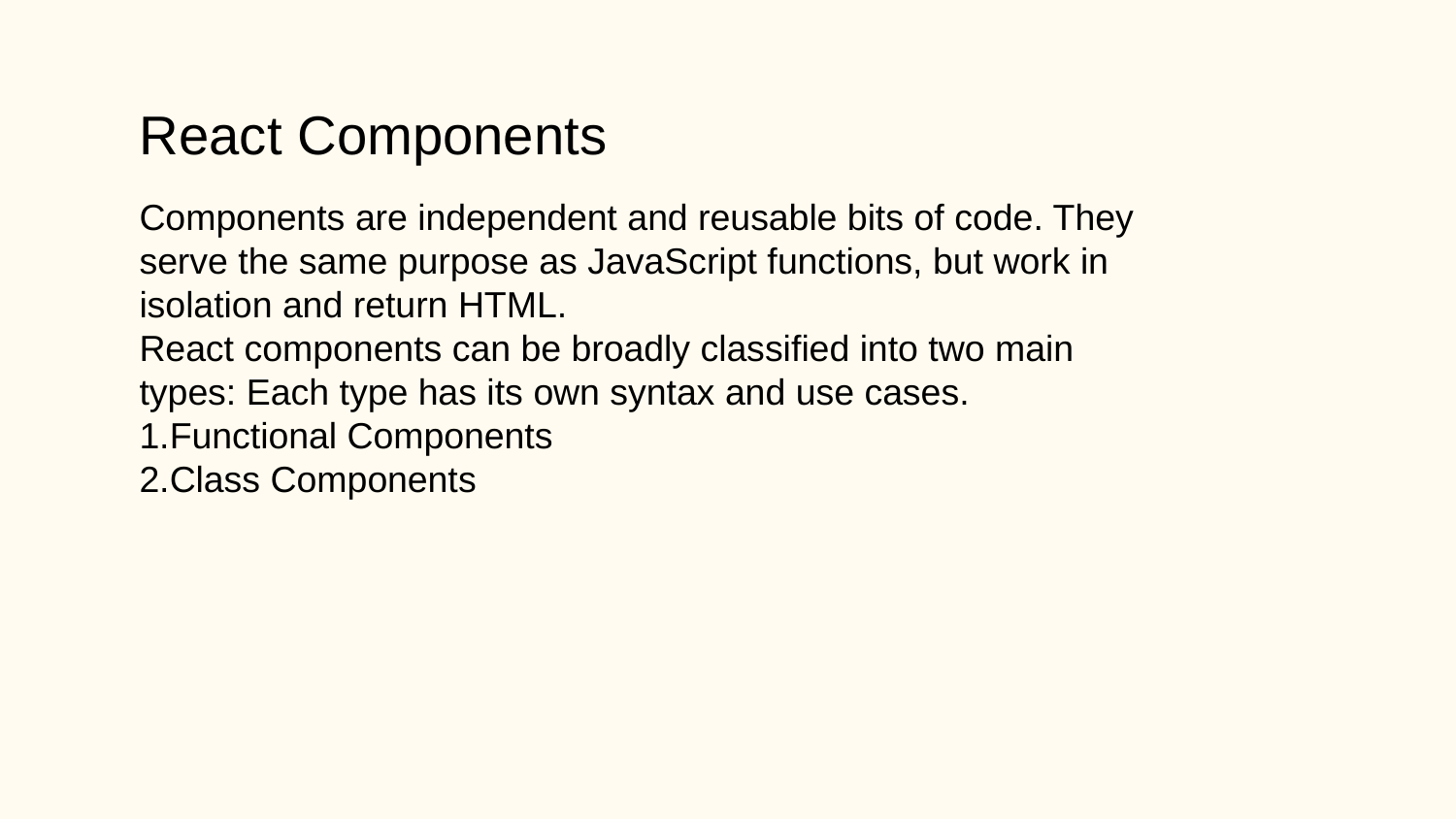

#
React Components
Components are independent and reusable bits of code. They serve the same purpose as JavaScript functions, but work in isolation and return HTML.
React components can be broadly classified into two main types: Each type has its own syntax and use cases.
1.Functional Components
2.Class Components